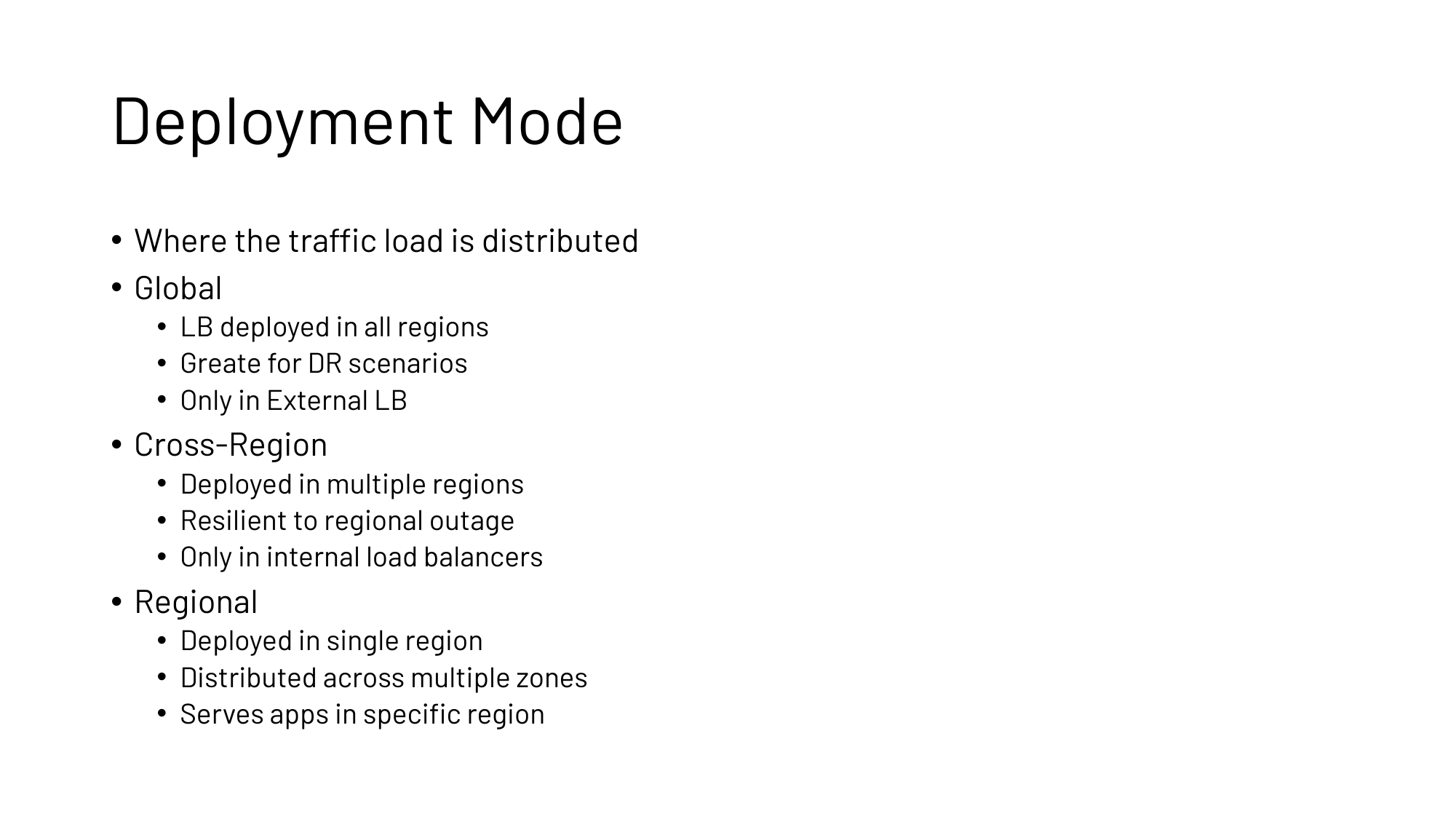

# Deployment Mode
Where the traffic load is distributed
Global
LB deployed in all regions
Greate for DR scenarios
Only in External LB
Cross-Region
Deployed in multiple regions
Resilient to regional outage
Only in internal load balancers
Regional
Deployed in single region
Distributed across multiple zones
Serves apps in specific region